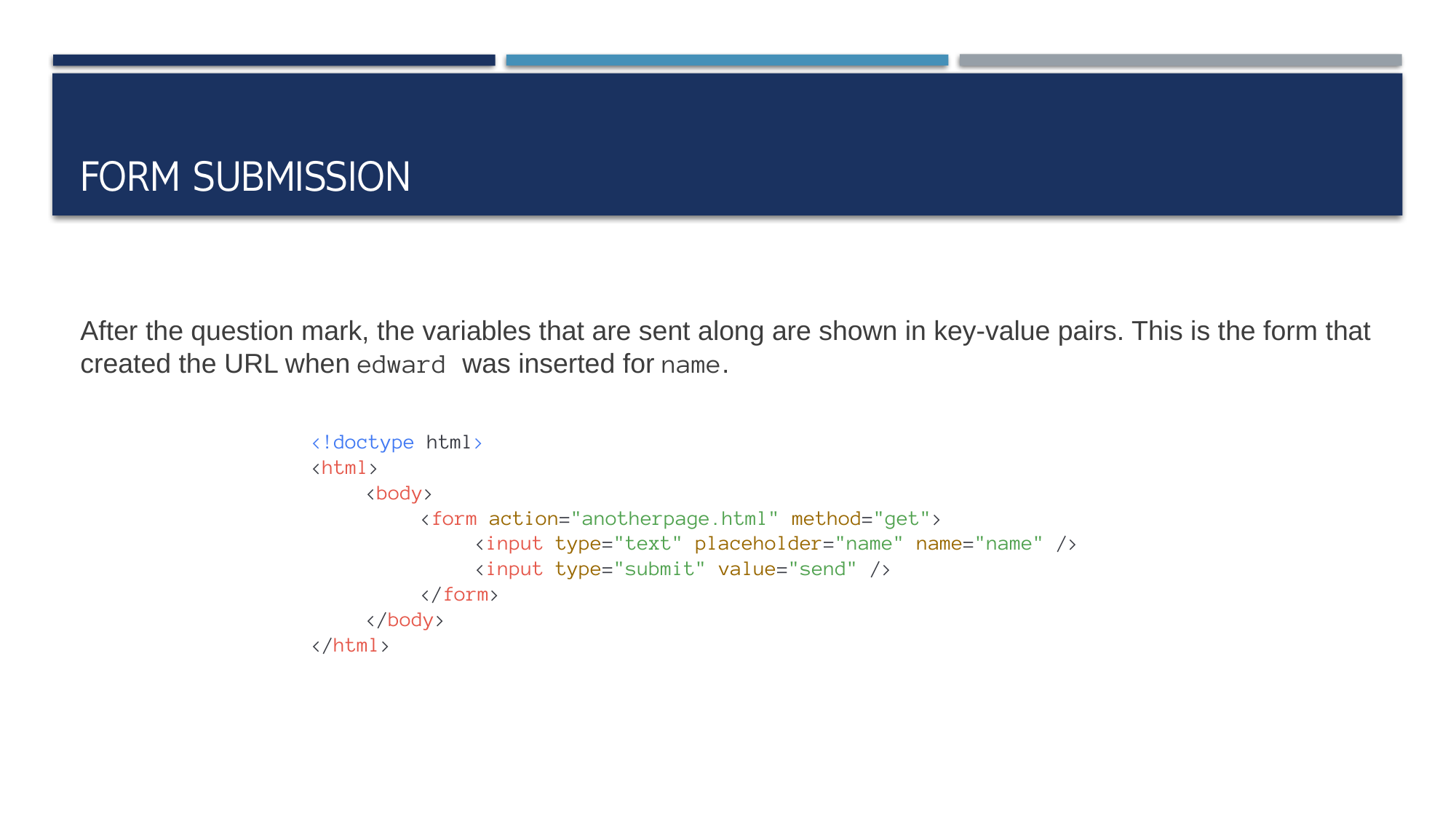

# Form submission

After the question mark, the variables that are sent along are shown in key-value pairs. This is the form that created the URL when edward was inserted for name.
<!doctype html>
<html>
<body>
<form action="anotherpage.html" method="get">
<input type="text" placeholder="name" name="name" />
<input type="submit" value="send" />
</form>
</body>
</html>